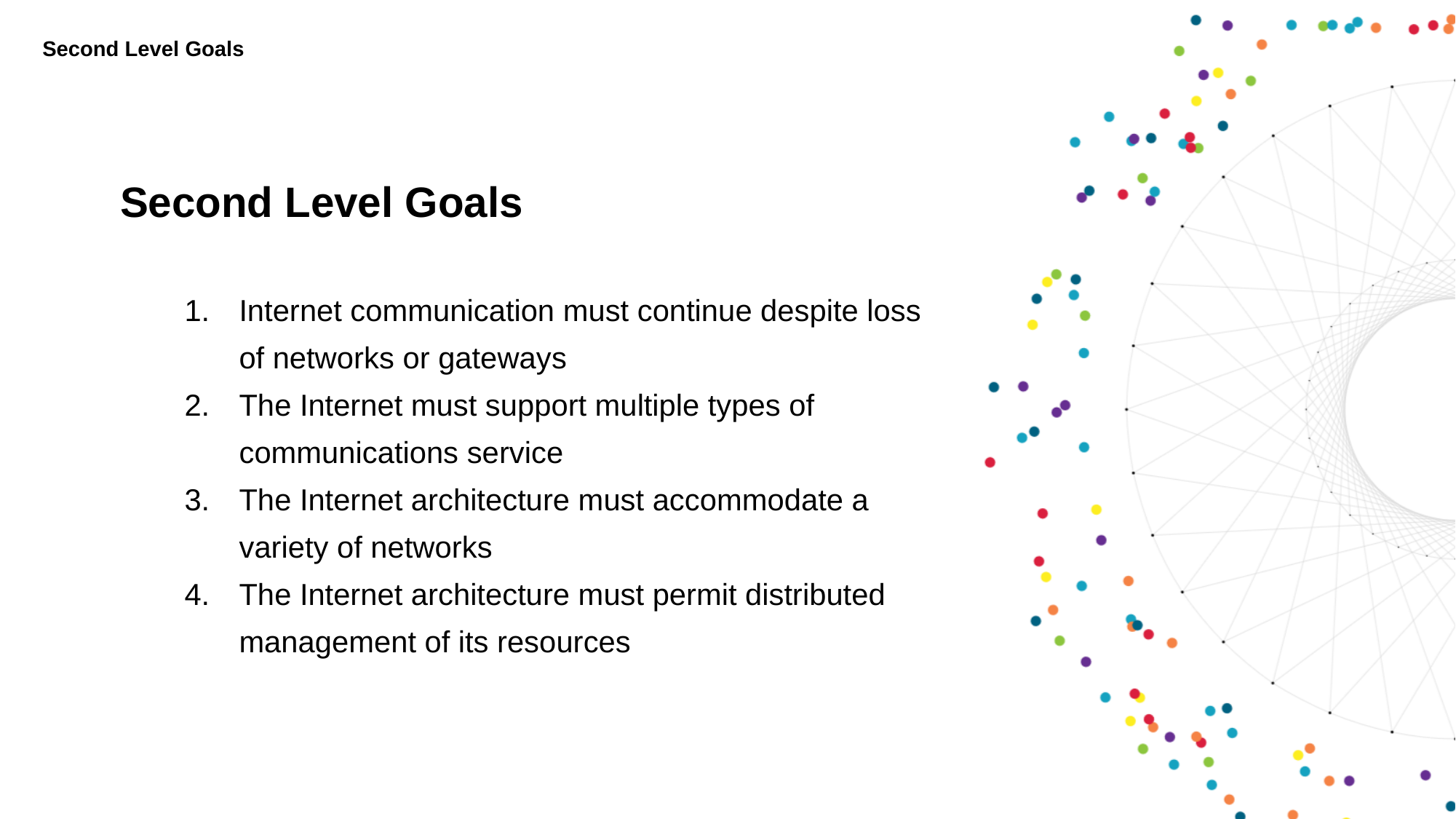

Second Level Goals
Second Level Goals
Internet communication must continue despite loss of networks or gateways
The Internet must support multiple types of communications service
The Internet architecture must accommodate a variety of networks
The Internet architecture must permit distributed management of its resources